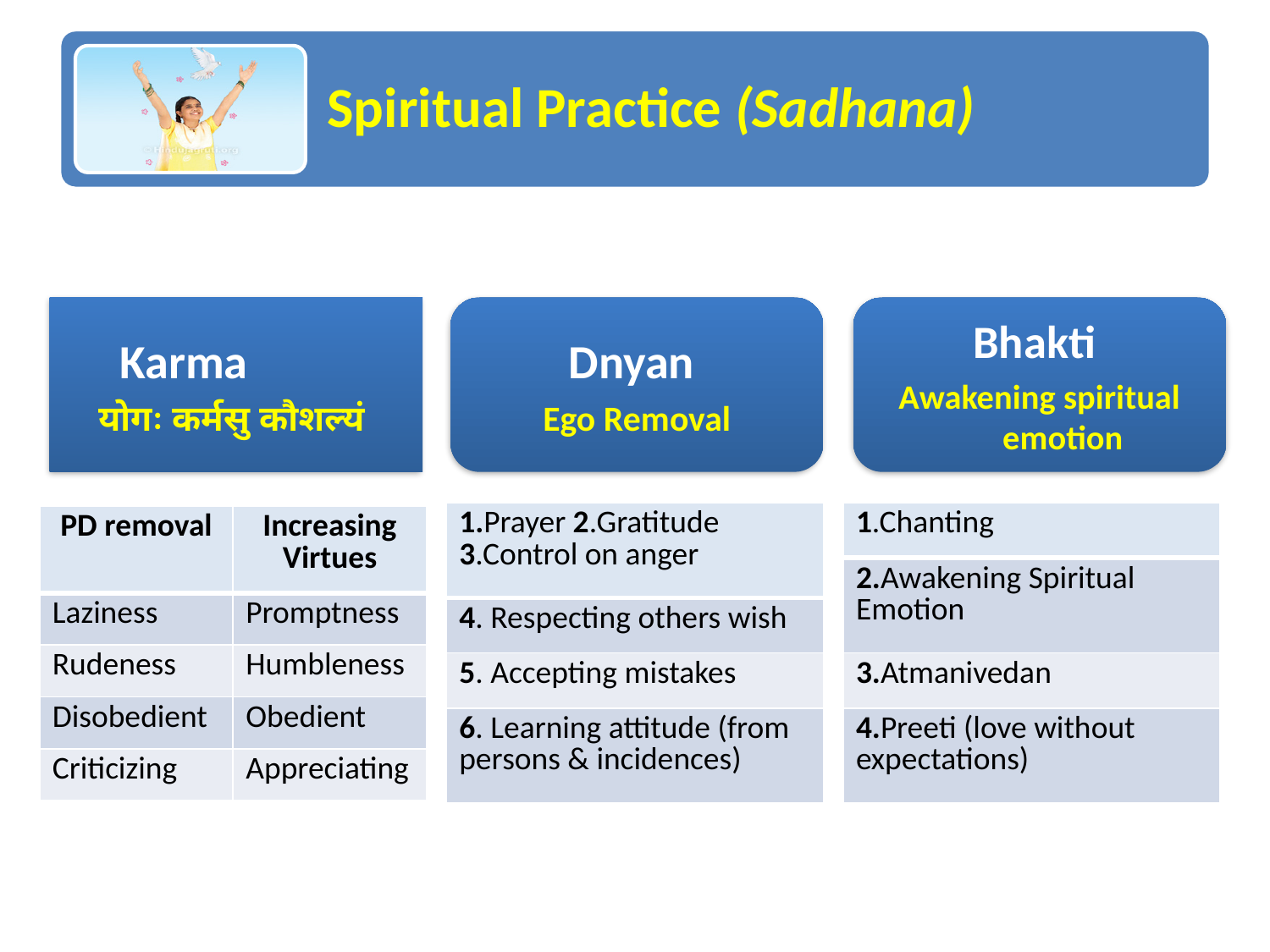

Spiritual Practice (Sadhana)
#
Karma
योगः कर्मसु कौशल्यं
Dnyan
Ego Removal
Bhakti
Awakening spiritual emotion
| 1.Prayer 2.Gratitude 3.Control on anger |
| --- |
| 4. Respecting others wish |
| 5. Accepting mistakes |
| 6. Learning attitude (from persons & incidences) |
| 1.Chanting |
| --- |
| 2.Awakening Spiritual Emotion |
| 3.Atmanivedan |
| 4.Preeti (love without expectations) |
| PD removal | Increasing Virtues |
| --- | --- |
| Laziness | Promptness |
| Rudeness | Humbleness |
| Disobedient | Obedient |
| Criticizing | Appreciating |